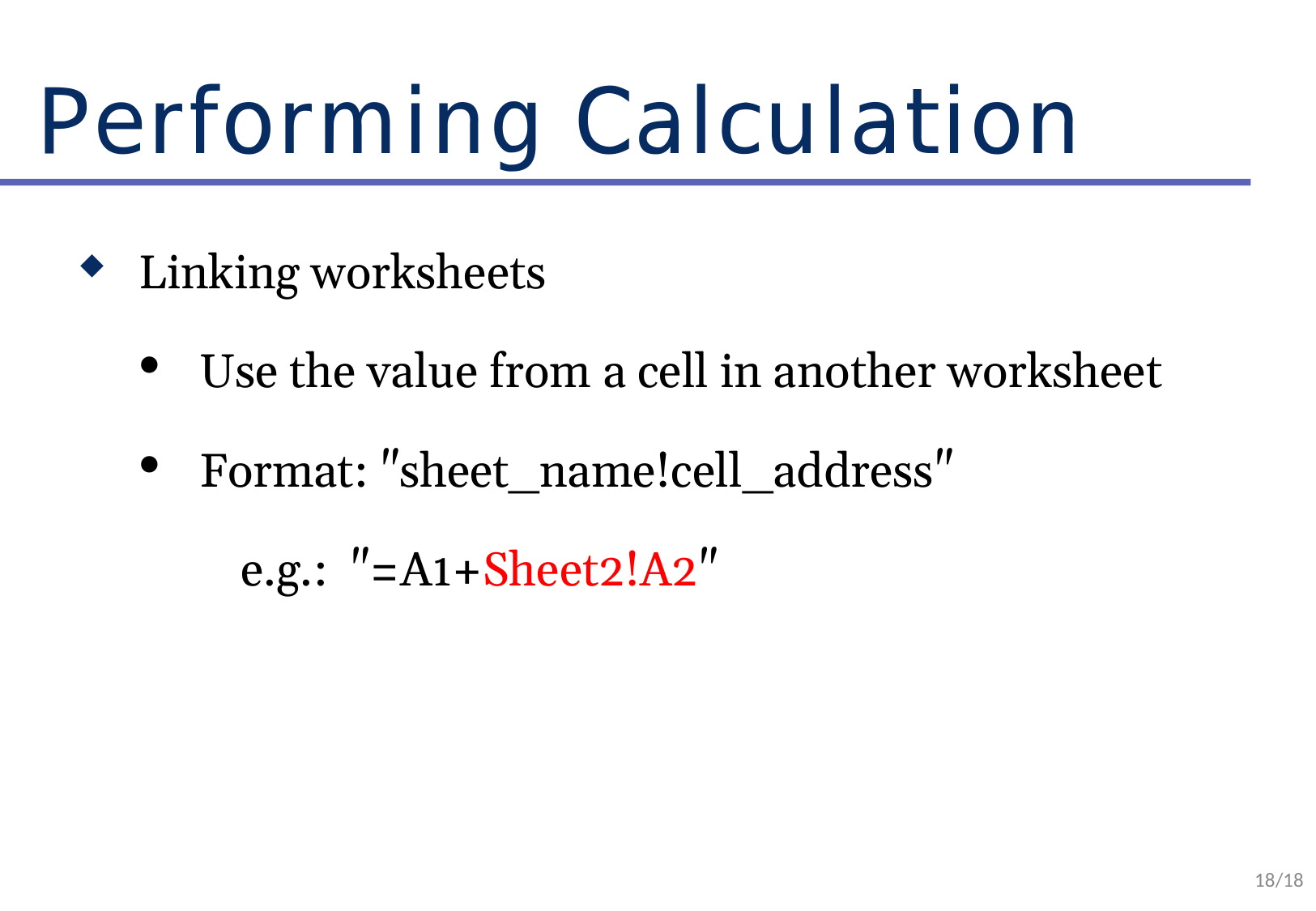

# Performing Calculation
Linking worksheets
Use the value from a cell in another worksheet
Format: "sheet_name!cell_address"
         e.g.:  "=A1+Sheet2!A2"
18/18